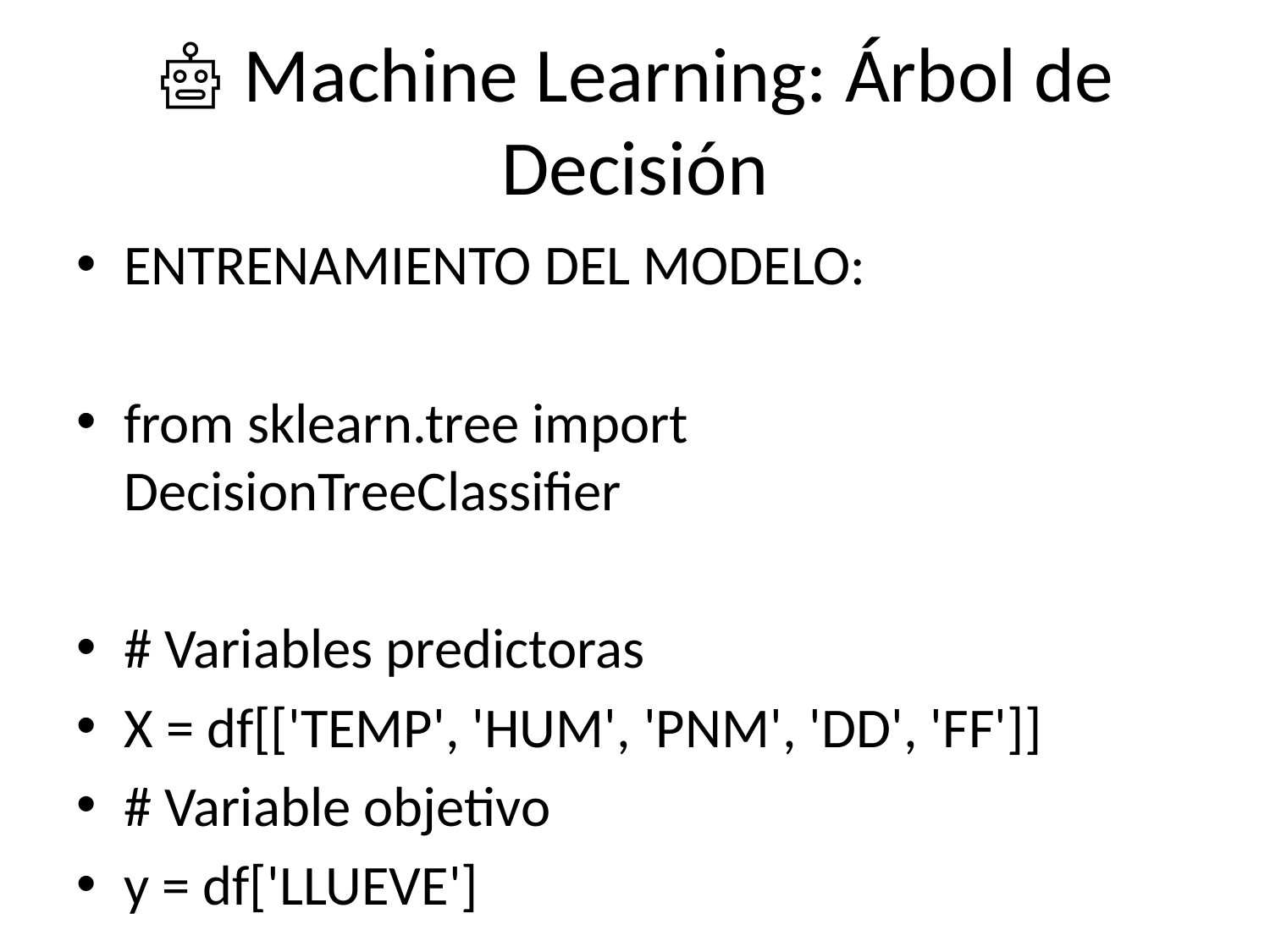

# 🤖 Machine Learning: Árbol de Decisión
ENTRENAMIENTO DEL MODELO:

from sklearn.tree import DecisionTreeClassifier

# Variables predictoras
X = df[['TEMP', 'HUM', 'PNM', 'DD', 'FF']]
# Variable objetivo
y = df['LLUEVE']

# Crear y entrenar modelo
model = DecisionTreeClassifier(random_state=42)
model.fit(X, y)

# Hacer predicciones
predicciones = model.predict(X)

¿CÓMO FUNCIONA?
El modelo genera reglas automáticamente:
"Si humedad > 75% Y presión < 1010 → LLUEVE"
"Si humedad ≤ 75% → NO LLUEVE"

RESULTADO REAL:
Accuracy: 100% (¡Precisión perfecta!)
El modelo puede predecir lluvia sin errores